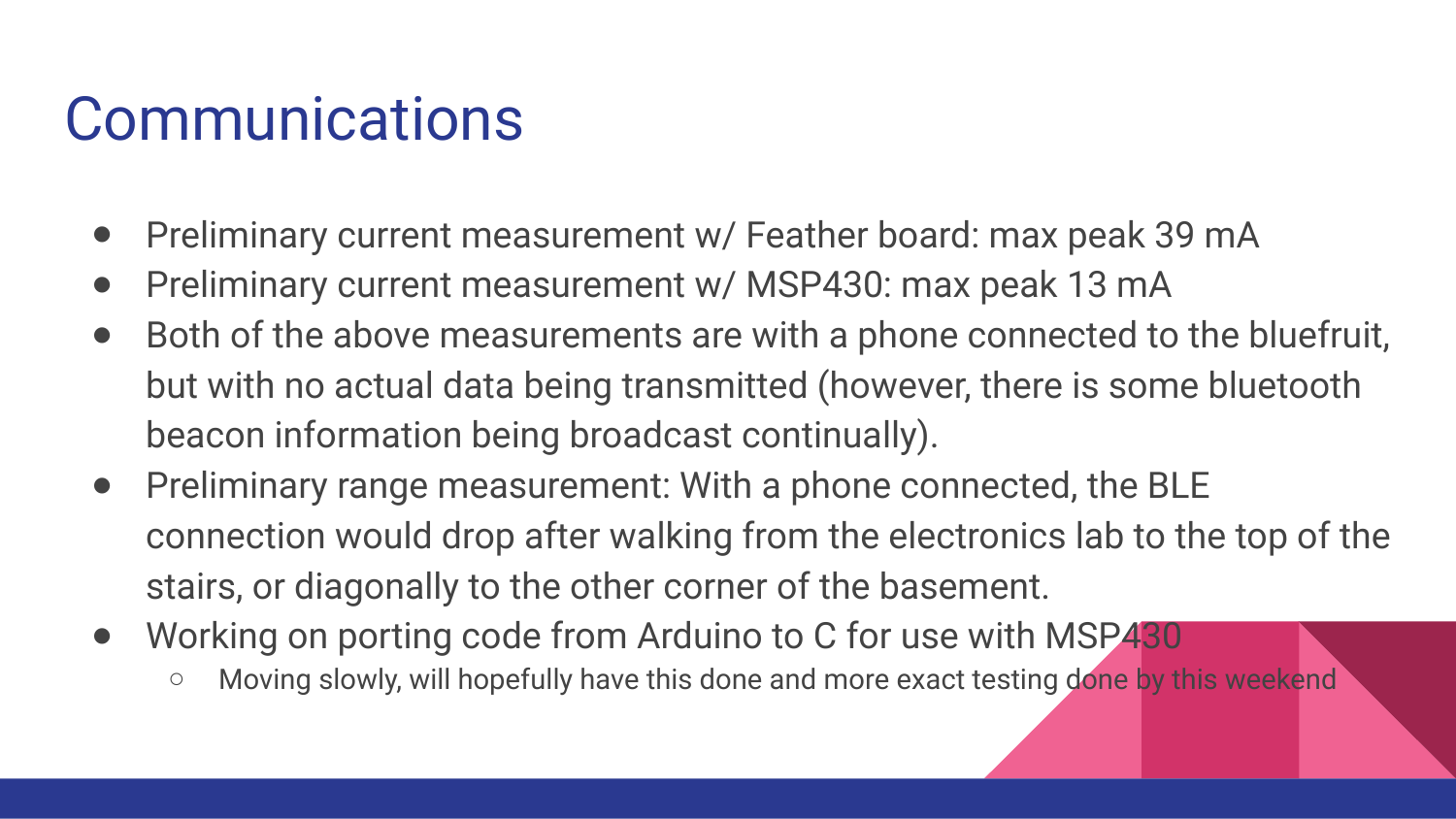

# Communications
Preliminary current measurement w/ Feather board: max peak 39 mA
Preliminary current measurement w/ MSP430: max peak 13 mA
Both of the above measurements are with a phone connected to the bluefruit, but with no actual data being transmitted (however, there is some bluetooth beacon information being broadcast continually).
Preliminary range measurement: With a phone connected, the BLE connection would drop after walking from the electronics lab to the top of the stairs, or diagonally to the other corner of the basement.
Working on porting code from Arduino to C for use with MSP430
Moving slowly, will hopefully have this done and more exact testing done by this weekend